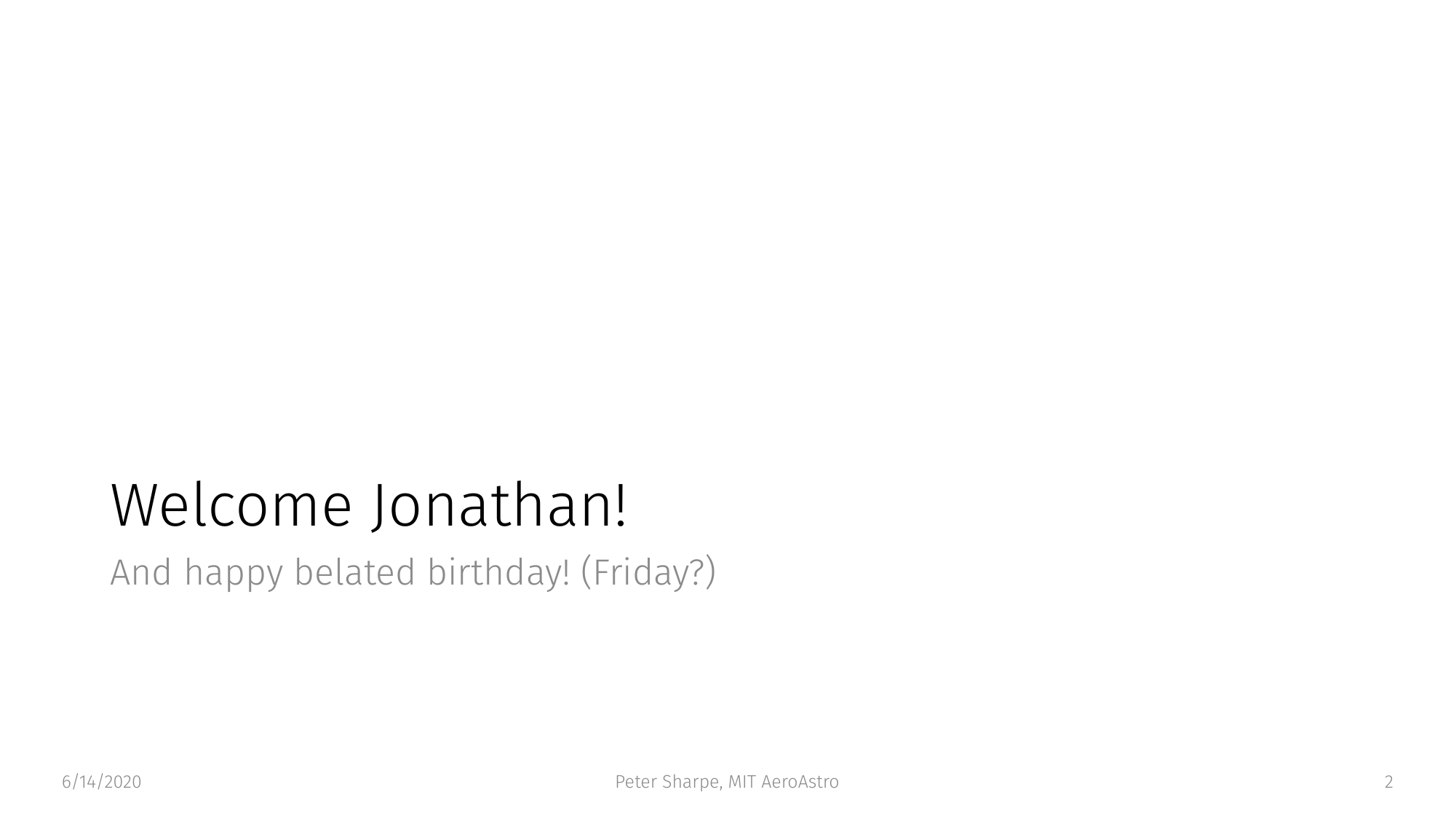

# Welcome Jonathan!
And happy belated birthday! (Friday?)
6/14/2020
2
Peter Sharpe, MIT AeroAstro